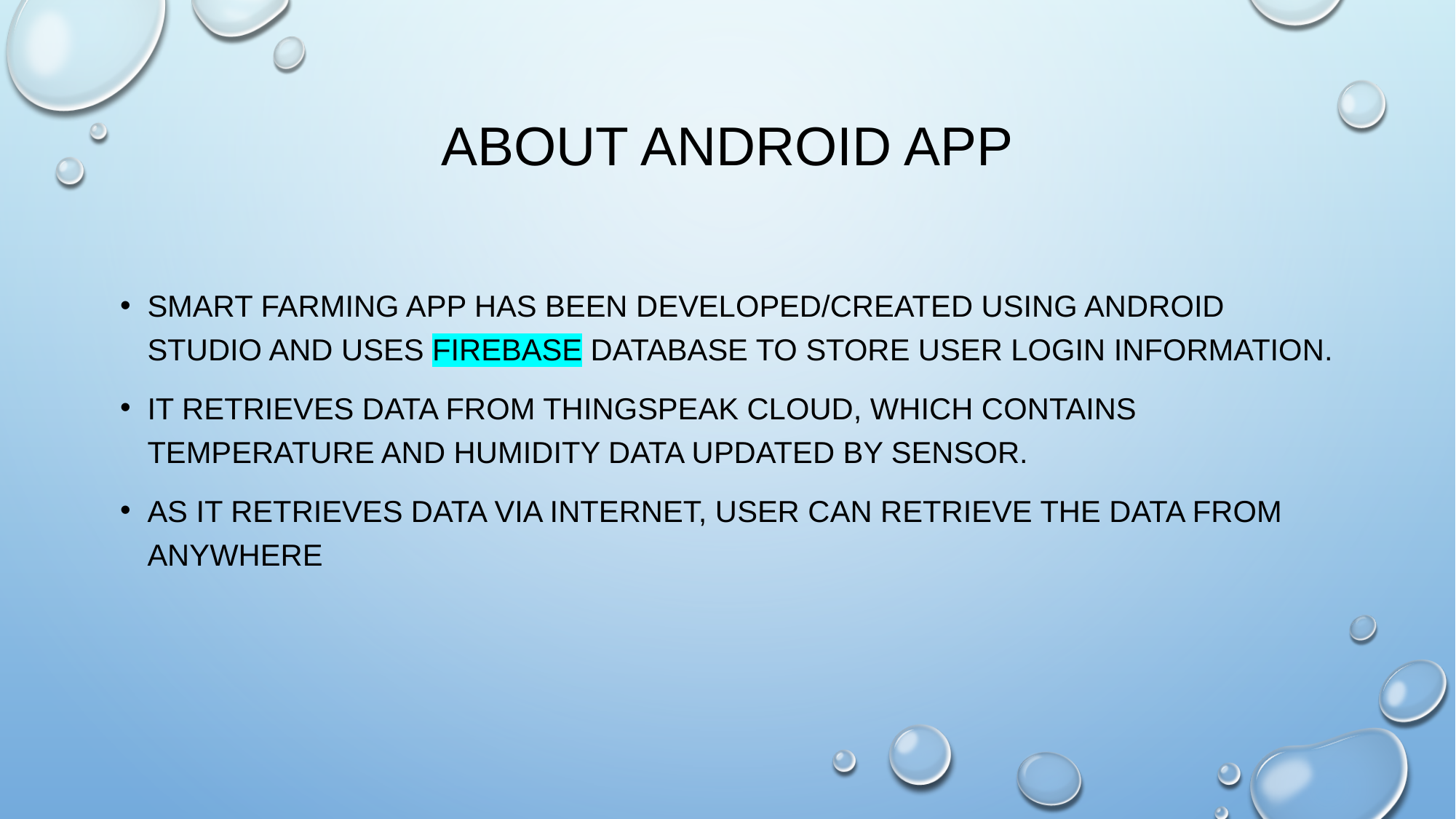

# About android app
Smart farming app has been developed/created using android studio and uses firebase database to store user login information.
It retrieves data from thingspeak cloud, which contains temperature and humidity data updated by sensor.
As it retrieves data via internet, user can retrieve the data from anywhere